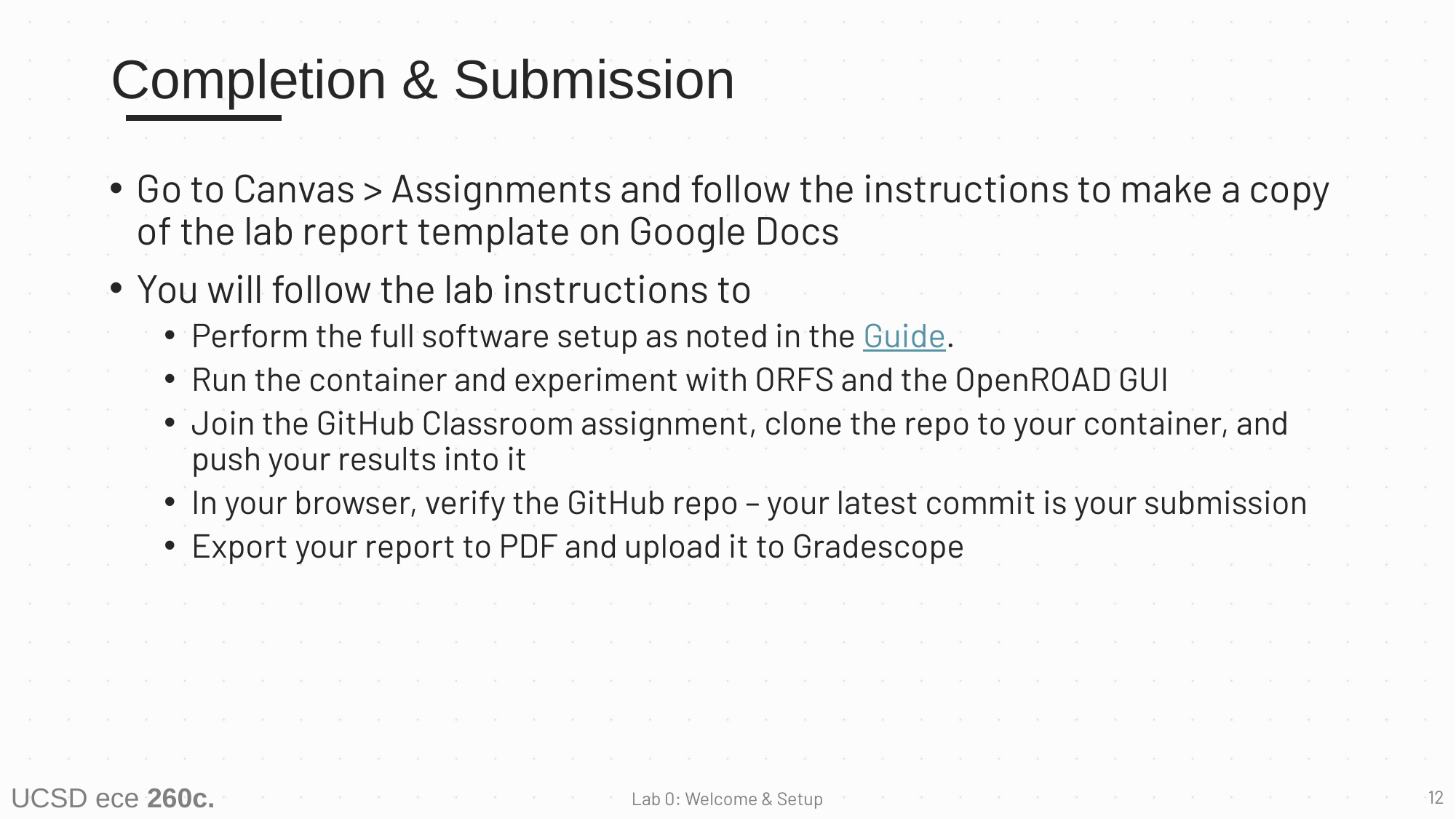

# Completion & Submission
Go to Canvas > Assignments and follow the instructions to make a copy of the lab report template on Google Docs
You will follow the lab instructions to
Perform the full software setup as noted in the Guide.
Run the container and experiment with ORFS and the OpenROAD GUI
Join the GitHub Classroom assignment, clone the repo to your container, and push your results into it
In your browser, verify the GitHub repo – your latest commit is your submission
Export your report to PDF and upload it to Gradescope

12
Lab 0: Welcome & Setup